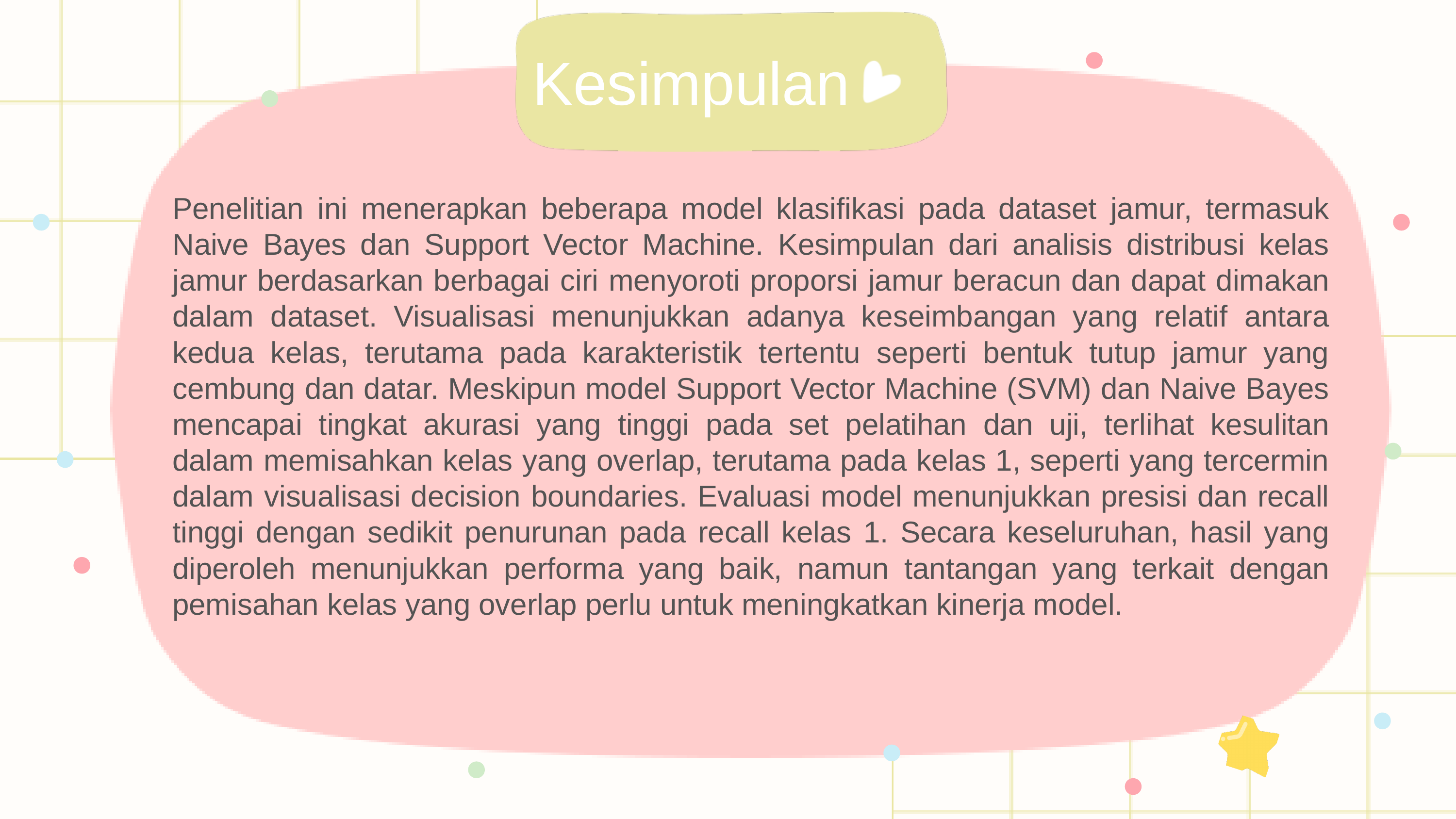

Kesimpulan

Penelitian ini menerapkan beberapa model klasifikasi pada dataset jamur, termasuk Naive Bayes dan Support Vector Machine. Kesimpulan dari analisis distribusi kelas jamur berdasarkan berbagai ciri menyoroti proporsi jamur beracun dan dapat dimakan dalam dataset. Visualisasi menunjukkan adanya keseimbangan yang relatif antara kedua kelas, terutama pada karakteristik tertentu seperti bentuk tutup jamur yang cembung dan datar. Meskipun model Support Vector Machine (SVM) dan Naive Bayes mencapai tingkat akurasi yang tinggi pada set pelatihan dan uji, terlihat kesulitan dalam memisahkan kelas yang overlap, terutama pada kelas 1, seperti yang tercermin dalam visualisasi decision boundaries. Evaluasi model menunjukkan presisi dan recall tinggi dengan sedikit penurunan pada recall kelas 1. Secara keseluruhan, hasil yang diperoleh menunjukkan performa yang baik, namun tantangan yang terkait dengan pemisahan kelas yang overlap perlu untuk meningkatkan kinerja model.